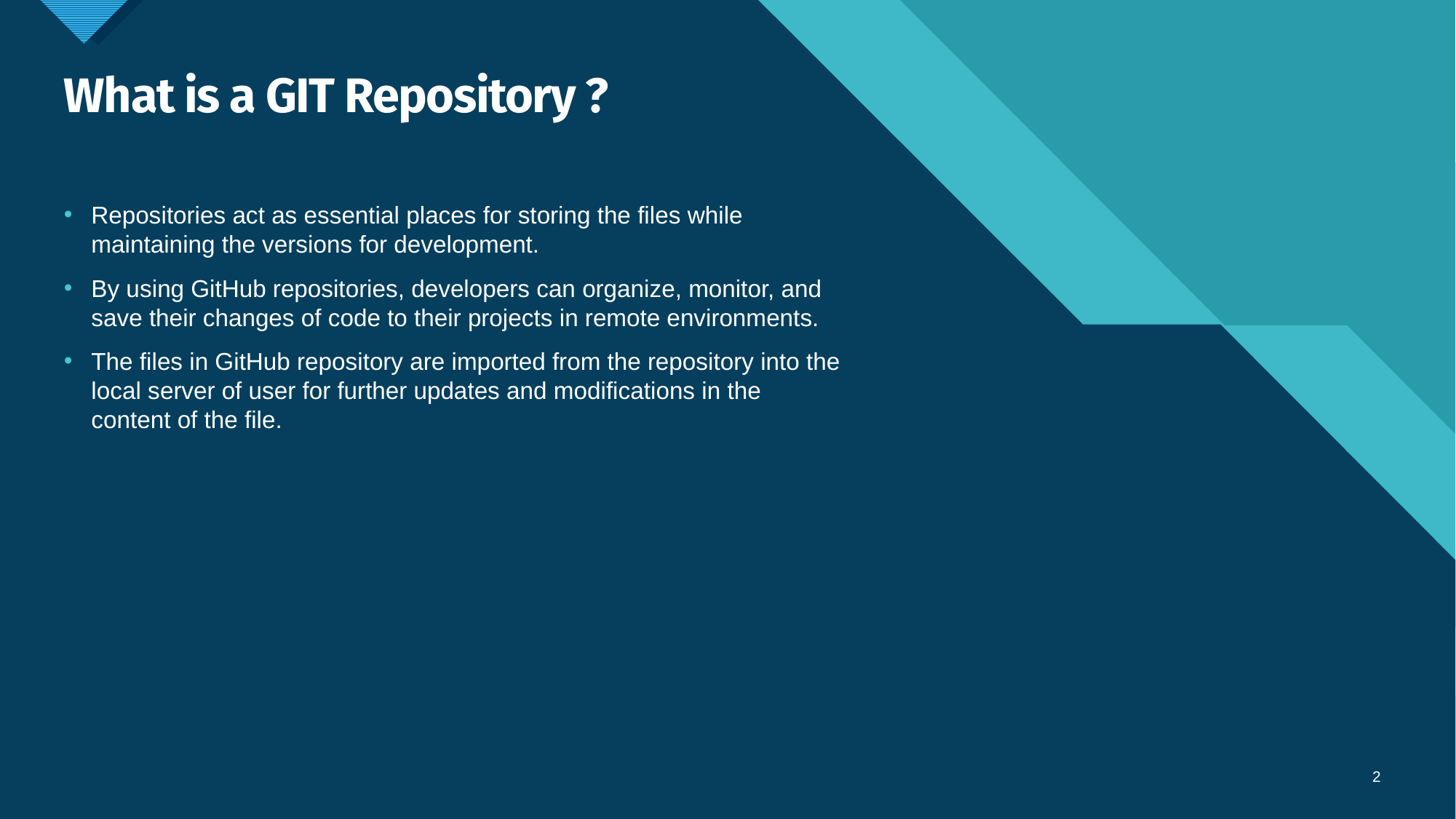

# What is a GIT Repository ?
Repositories act as essential places for storing the files while maintaining the versions for development.
By using GitHub repositories, developers can organize, monitor, and save their changes of code to their projects in remote environments.
The files in GitHub repository are imported from the repository into the local server of user for further updates and modifications in the content of the file.

2